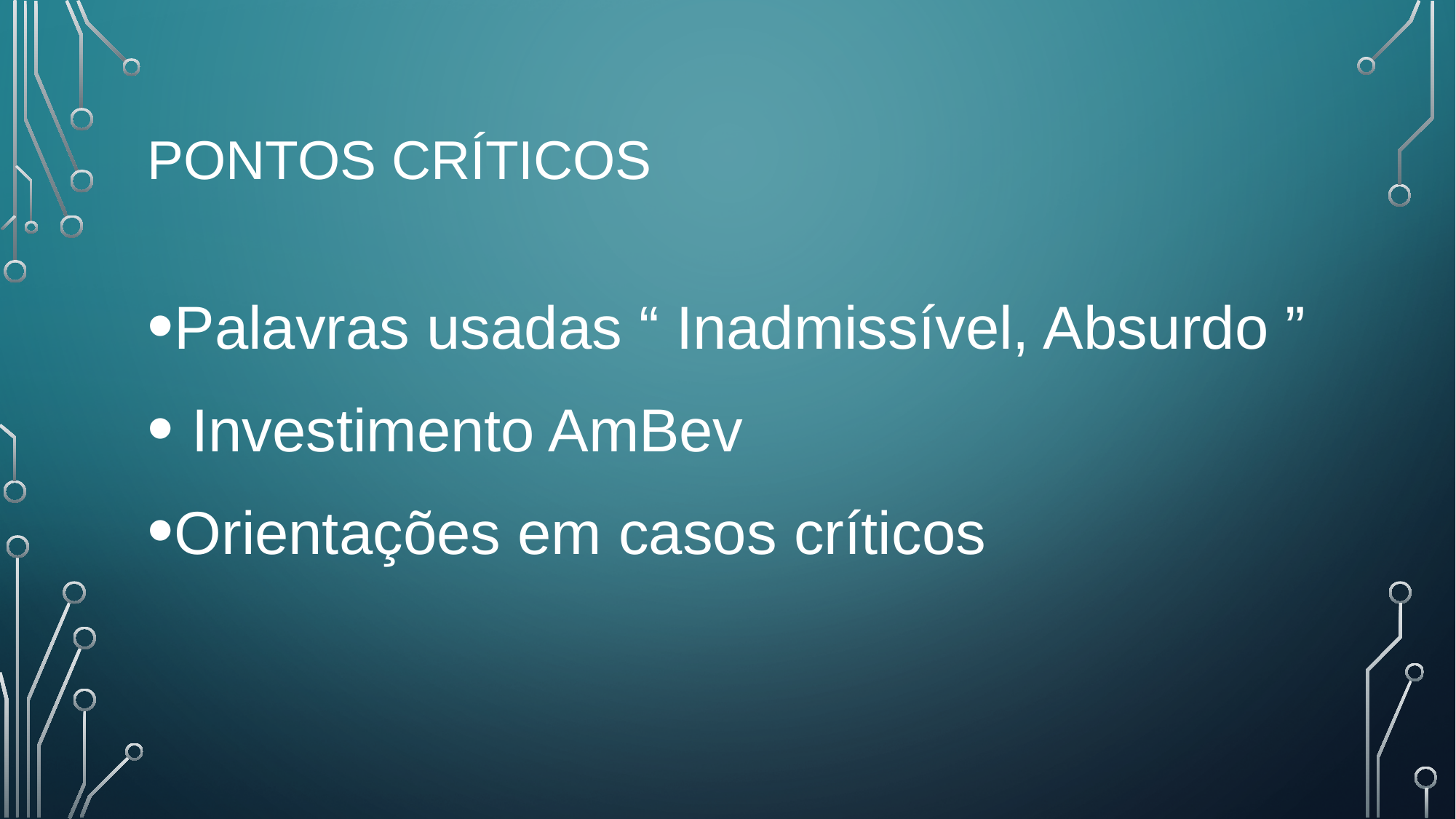

# Pontos críticos
Palavras usadas “ Inadmissível, Absurdo ”
 Investimento AmBev
Orientações em casos críticos